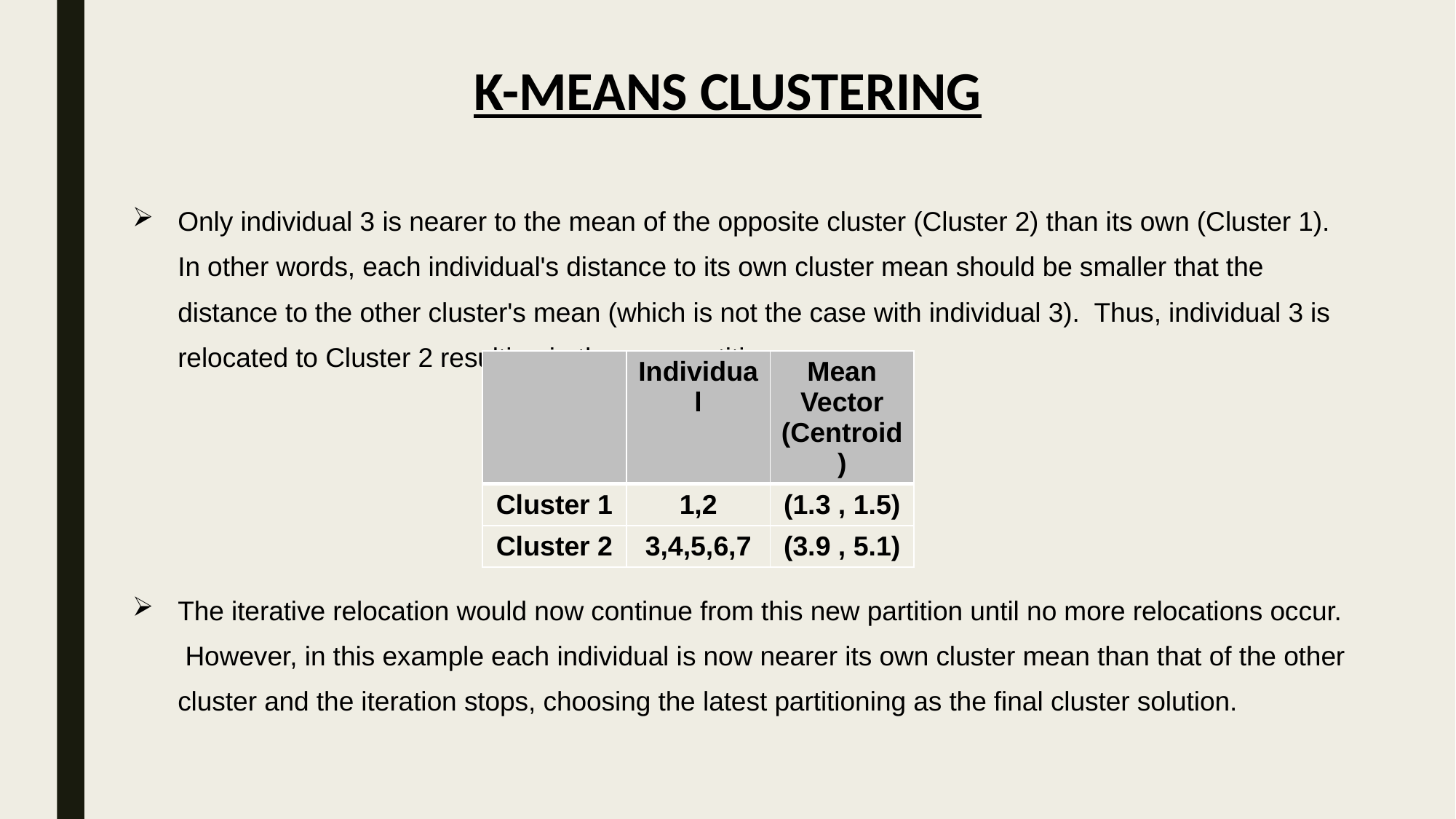

K-Means Clustering

Only individual 3 is nearer to the mean of the opposite cluster (Cluster 2) than its own (Cluster 1).  In other words, each individual's distance to its own cluster mean should be smaller that the distance to the other cluster's mean (which is not the case with individual 3).  Thus, individual 3 is relocated to Cluster 2 resulting in the new partition:

The iterative relocation would now continue from this new partition until no more relocations occur.  However, in this example each individual is now nearer its own cluster mean than that of the other cluster and the iteration stops, choosing the latest partitioning as the final cluster solution.
|  | Individual | Mean Vector (Centroid) |
| --- | --- | --- |
| Cluster 1 | 1,2 | (1.3 , 1.5) |
| Cluster 2 | 3,4,5,6,7 | (3.9 , 5.1) |